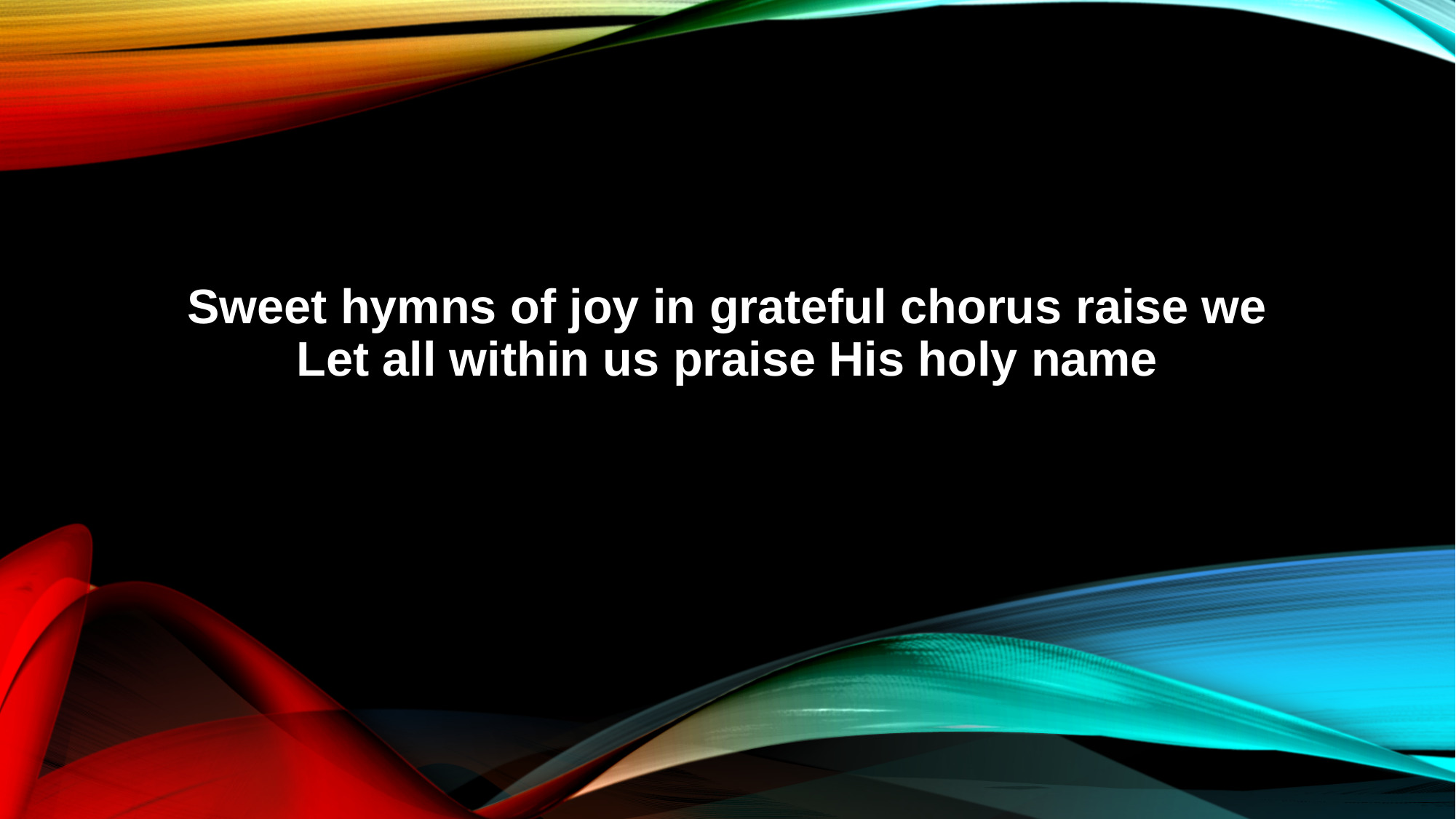

Sweet hymns of joy in grateful chorus raise we
Let all within us praise His holy name